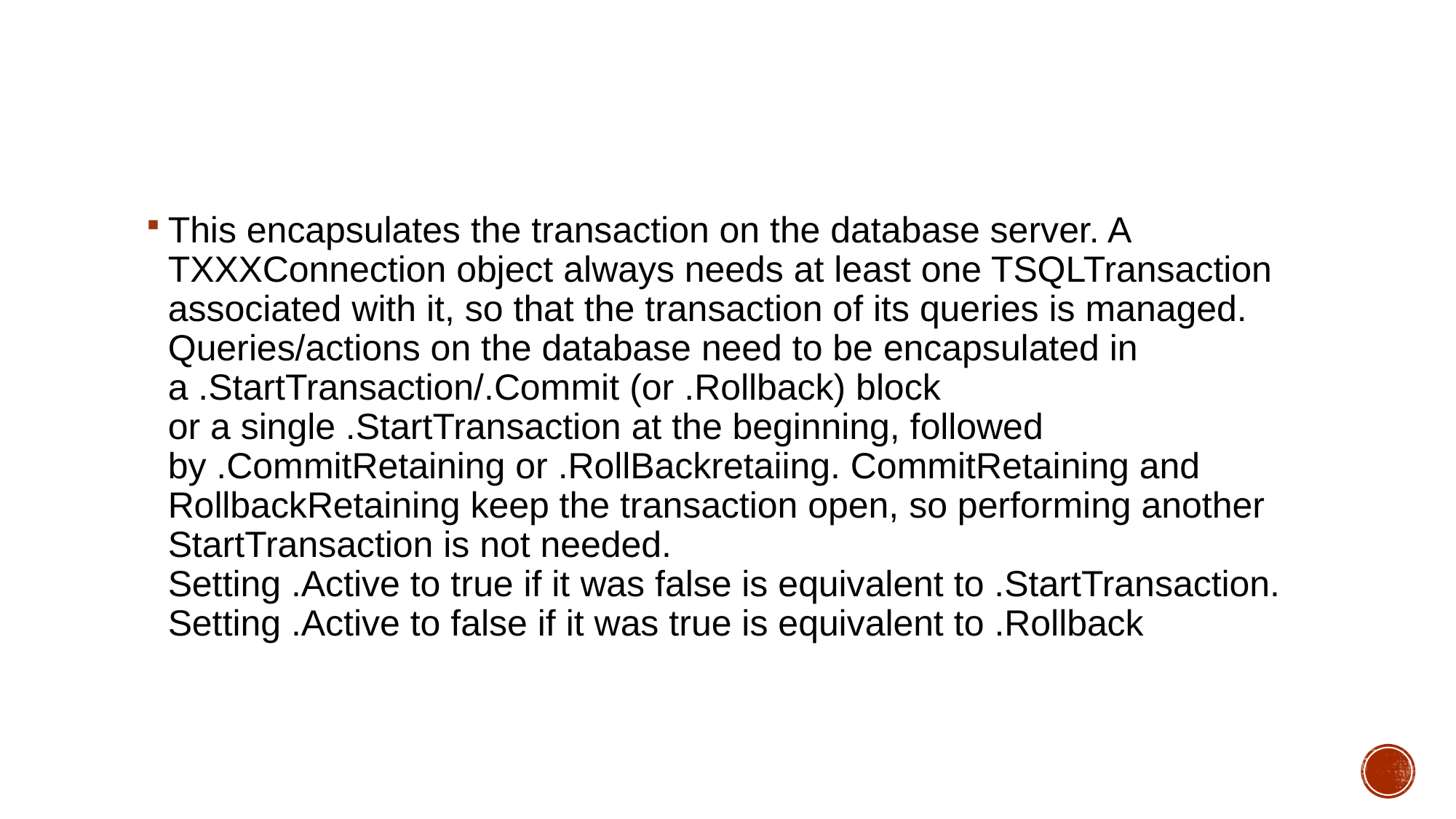

This encapsulates the transaction on the database server. A TXXXConnection object always needs at least one TSQLTransaction associated with it, so that the transaction of its queries is managed. Queries/actions on the database need to be encapsulated in
a .StartTransaction/.Commit (or .Rollback) block
or a single .StartTransaction at the beginning, followed by .CommitRetaining or .RollBackretaiing. CommitRetaining and RollbackRetaining keep the transaction open, so performing another StartTransaction is not needed.
Setting .Active to true if it was false is equivalent to .StartTransaction.
Setting .Active to false if it was true is equivalent to .Rollback